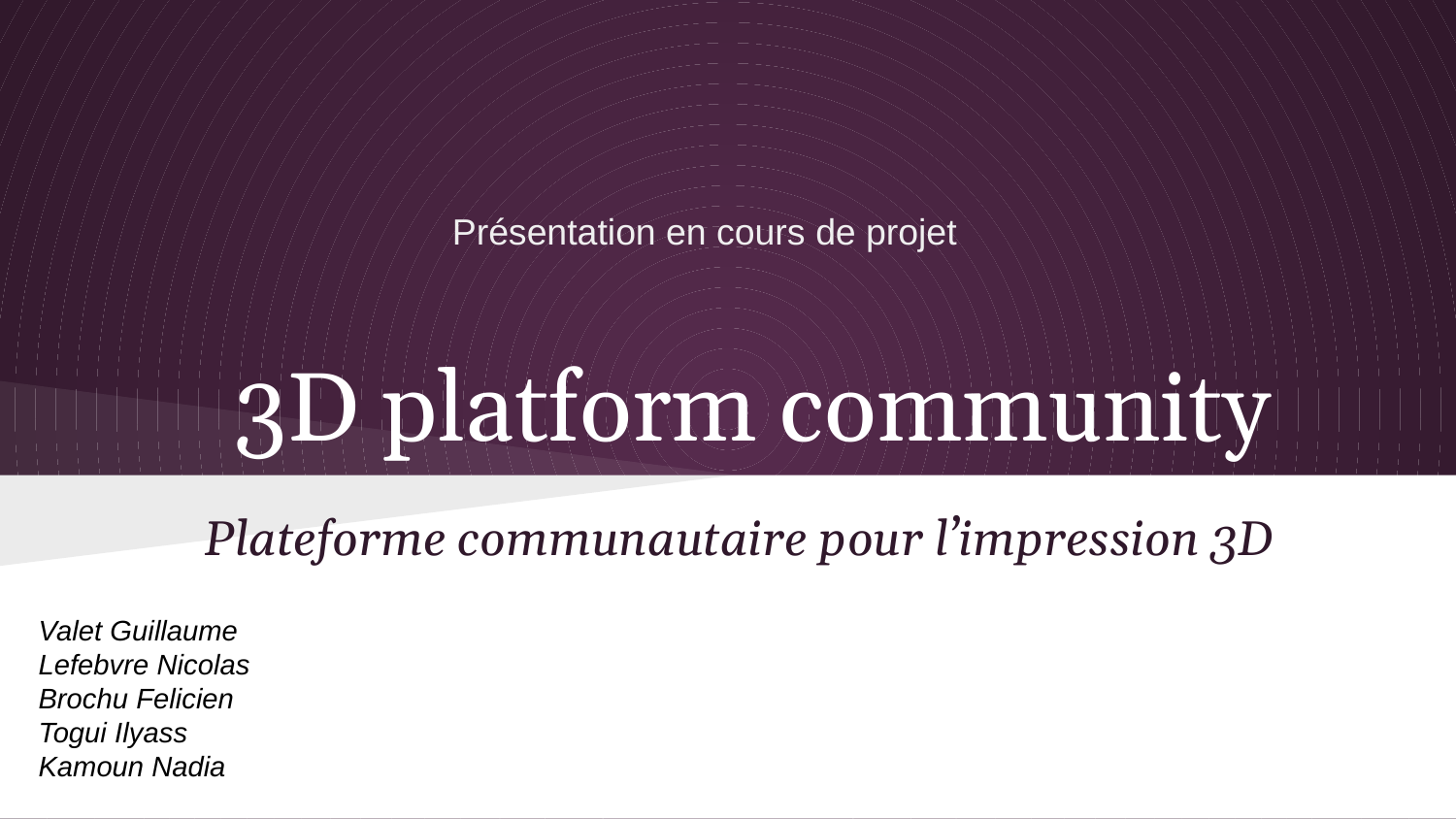

Présentation en cours de projet
# 3D platform community
Plateforme communautaire pour l’impression 3D
Valet Guillaume
Lefebvre Nicolas
Brochu Felicien
Togui Ilyass
Kamoun Nadia